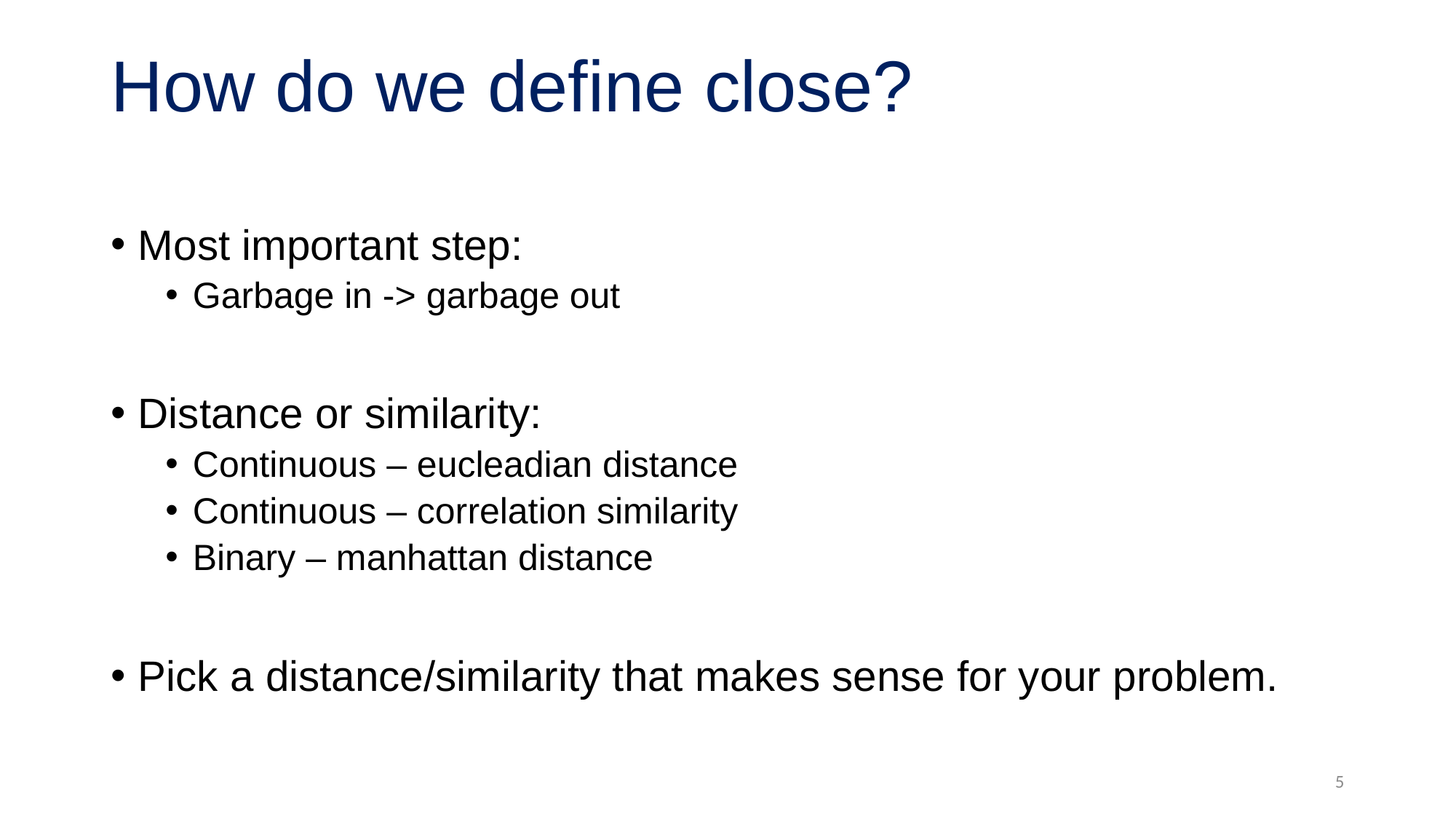

# How do we define close?
Most important step:
Garbage in -> garbage out

Distance or similarity:
Continuous – eucleadian distance
Continuous – correlation similarity
Binary – manhattan distance

Pick a distance/similarity that makes sense for your problem.

5